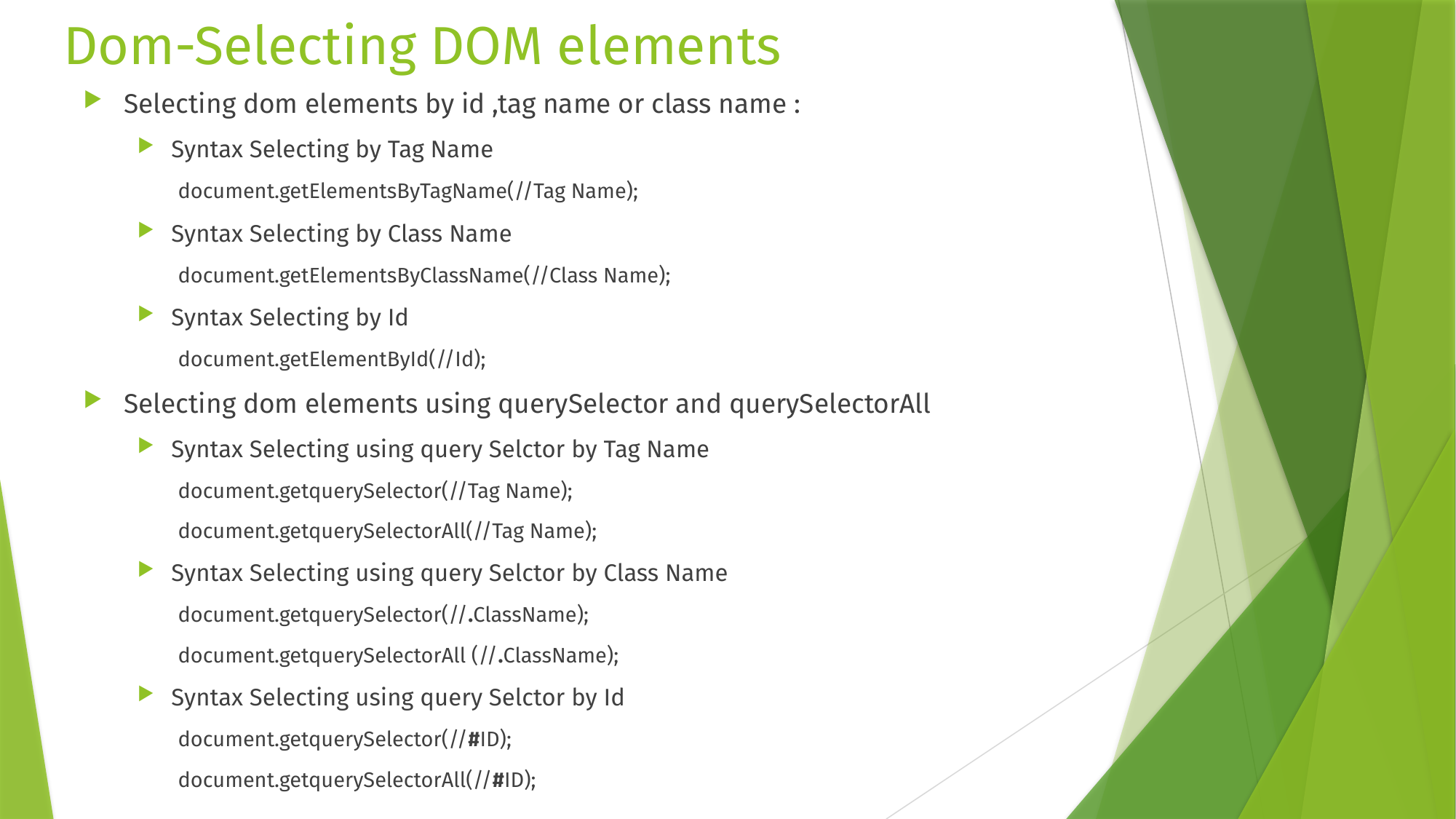

# Dom-Selecting DOM elements
Selecting dom elements by id ,tag name or class name :
Syntax Selecting by Tag Name
document.getElementsByTagName(//Tag Name);
Syntax Selecting by Class Name
document.getElementsByClassName(//Class Name);
Syntax Selecting by Id
document.getElementById(//Id);
Selecting dom elements using querySelector and querySelectorAll
Syntax Selecting using query Selctor by Tag Name
document.getquerySelector(//Tag Name);
document.getquerySelectorAll(//Tag Name);
Syntax Selecting using query Selctor by Class Name
document.getquerySelector(//.ClassName);
document.getquerySelectorAll (//.ClassName);
Syntax Selecting using query Selctor by Id
document.getquerySelector(//#ID);
document.getquerySelectorAll(//#ID);